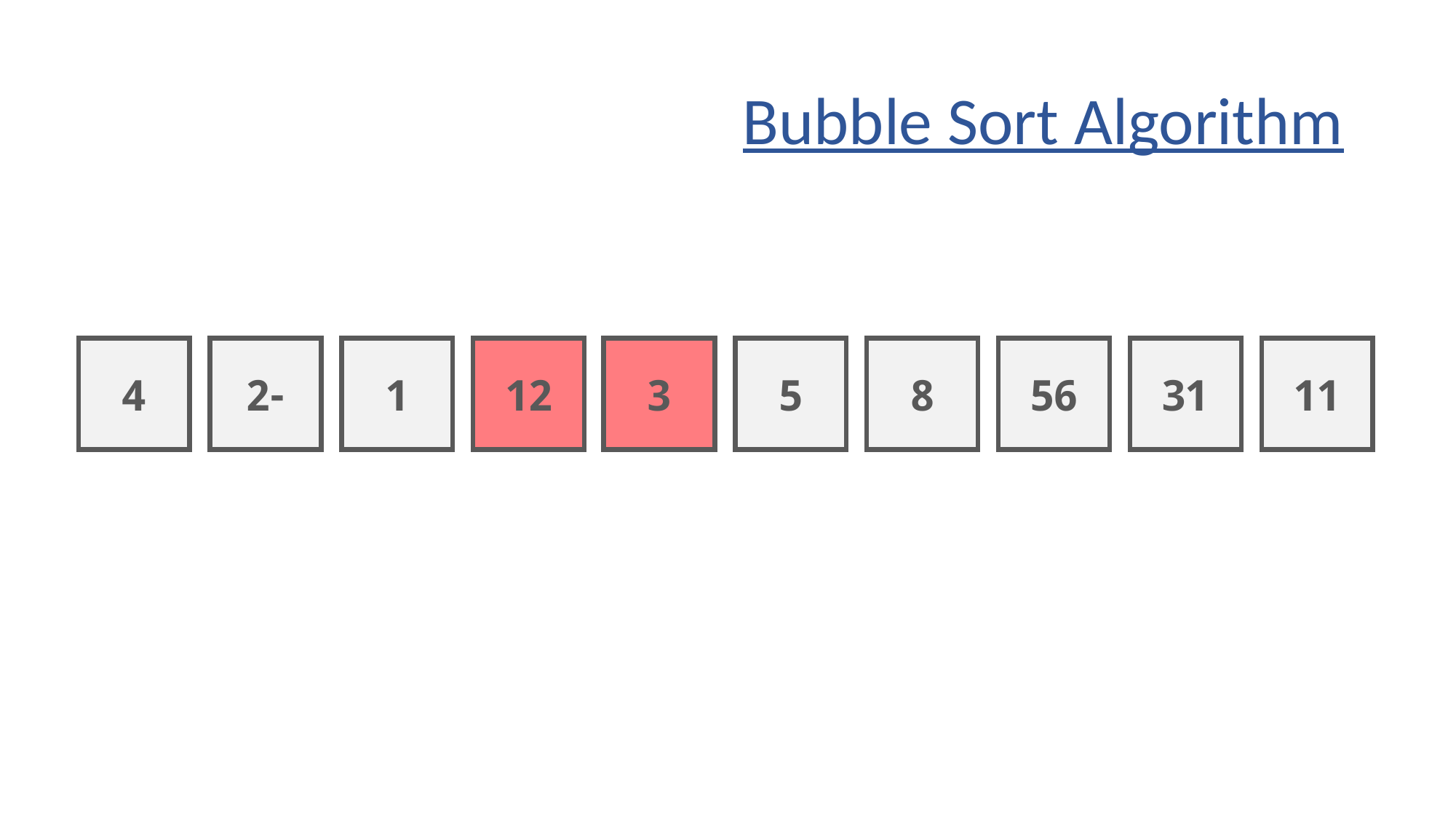

# Bubble Sort Algorithm
4
-2
1
12
3
5
8
56
31
11